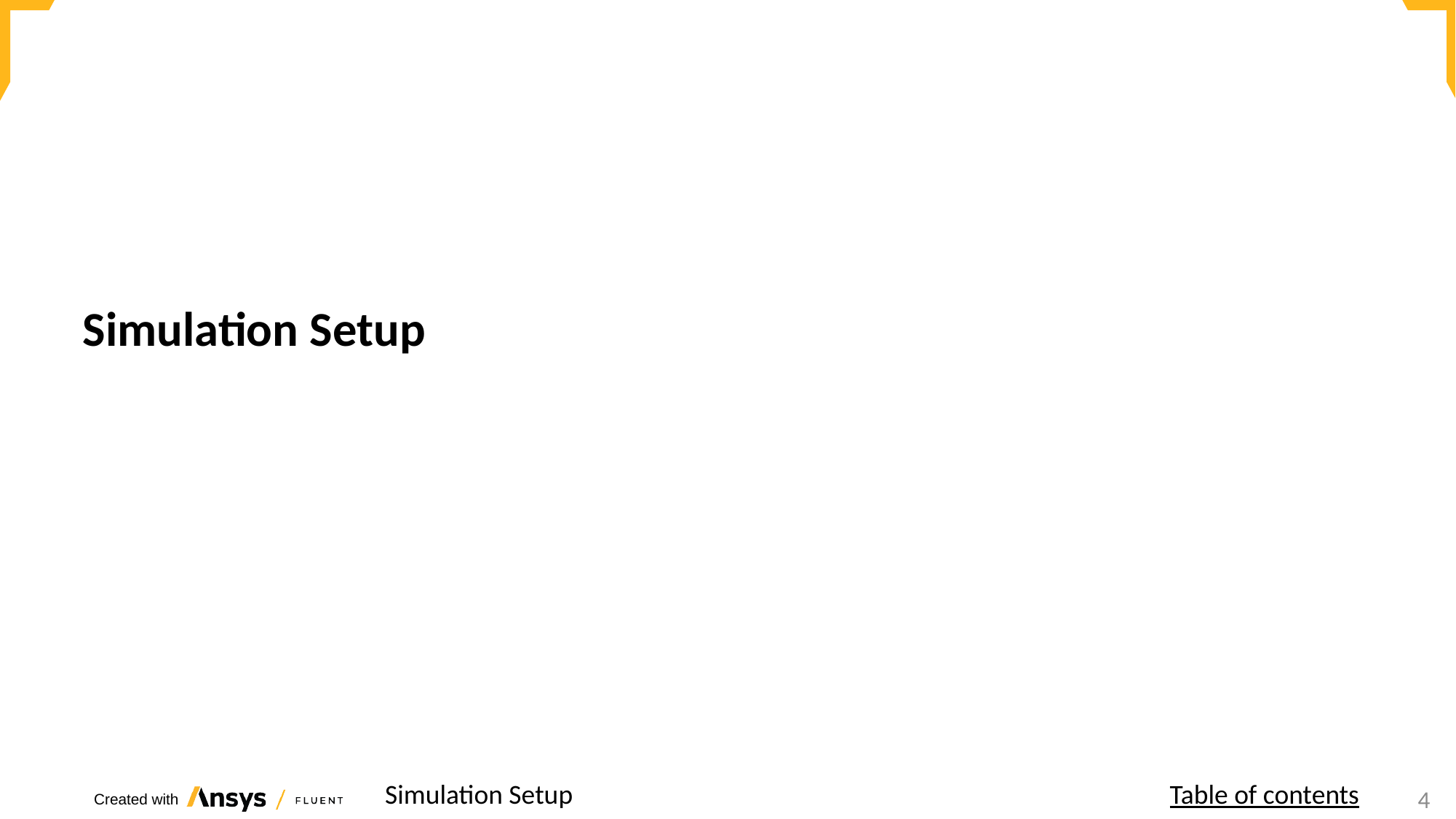

Simulation Setup

Simulation Setup
Table of contents
4